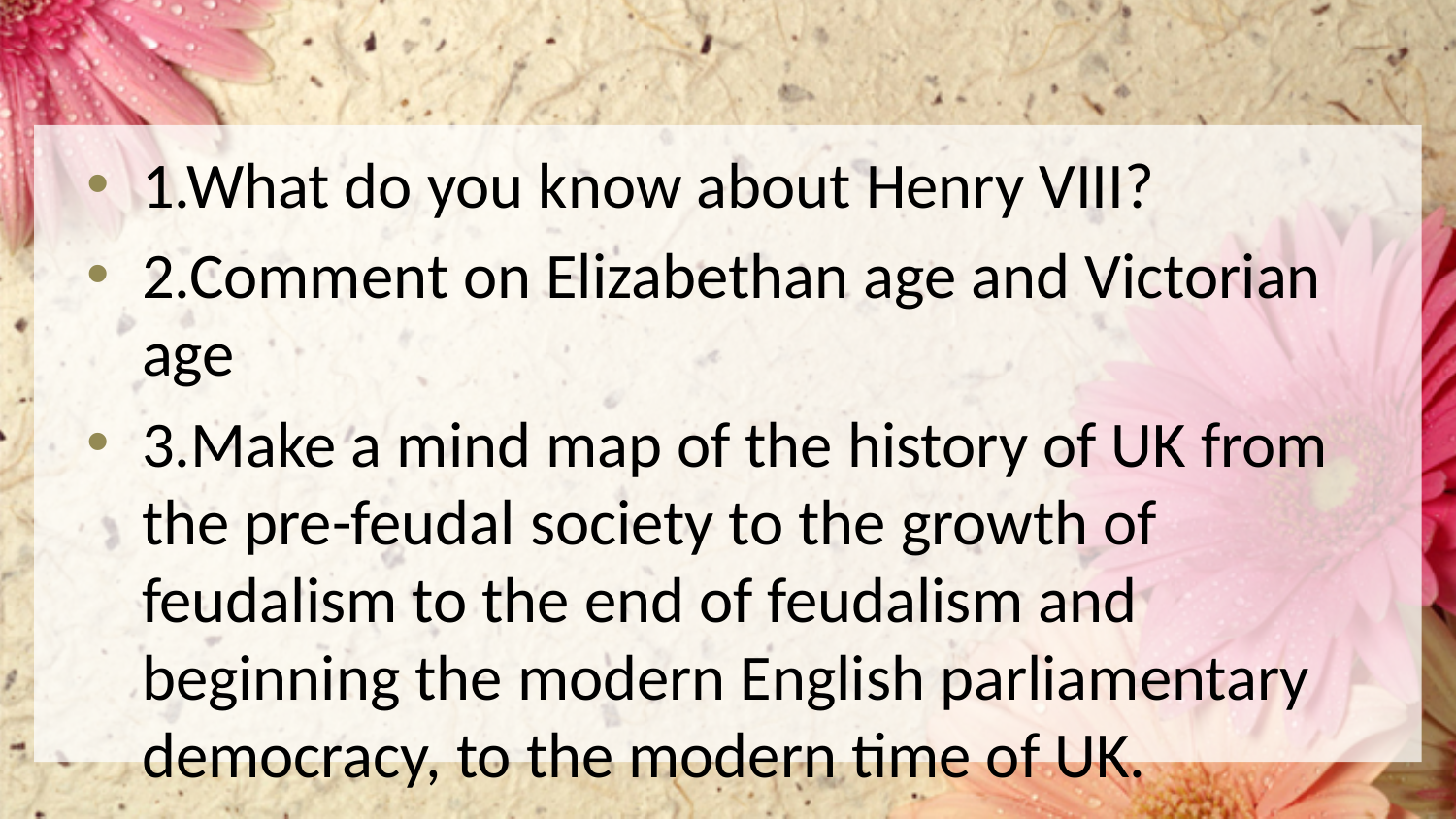

#
1.What do you know about Henry VIII?
2.Comment on Elizabethan age and Victorian age
3.Make a mind map of the history of UK from the pre-feudal society to the growth of feudalism to the end of feudalism and beginning the modern English parliamentary democracy, to the modern time of UK.